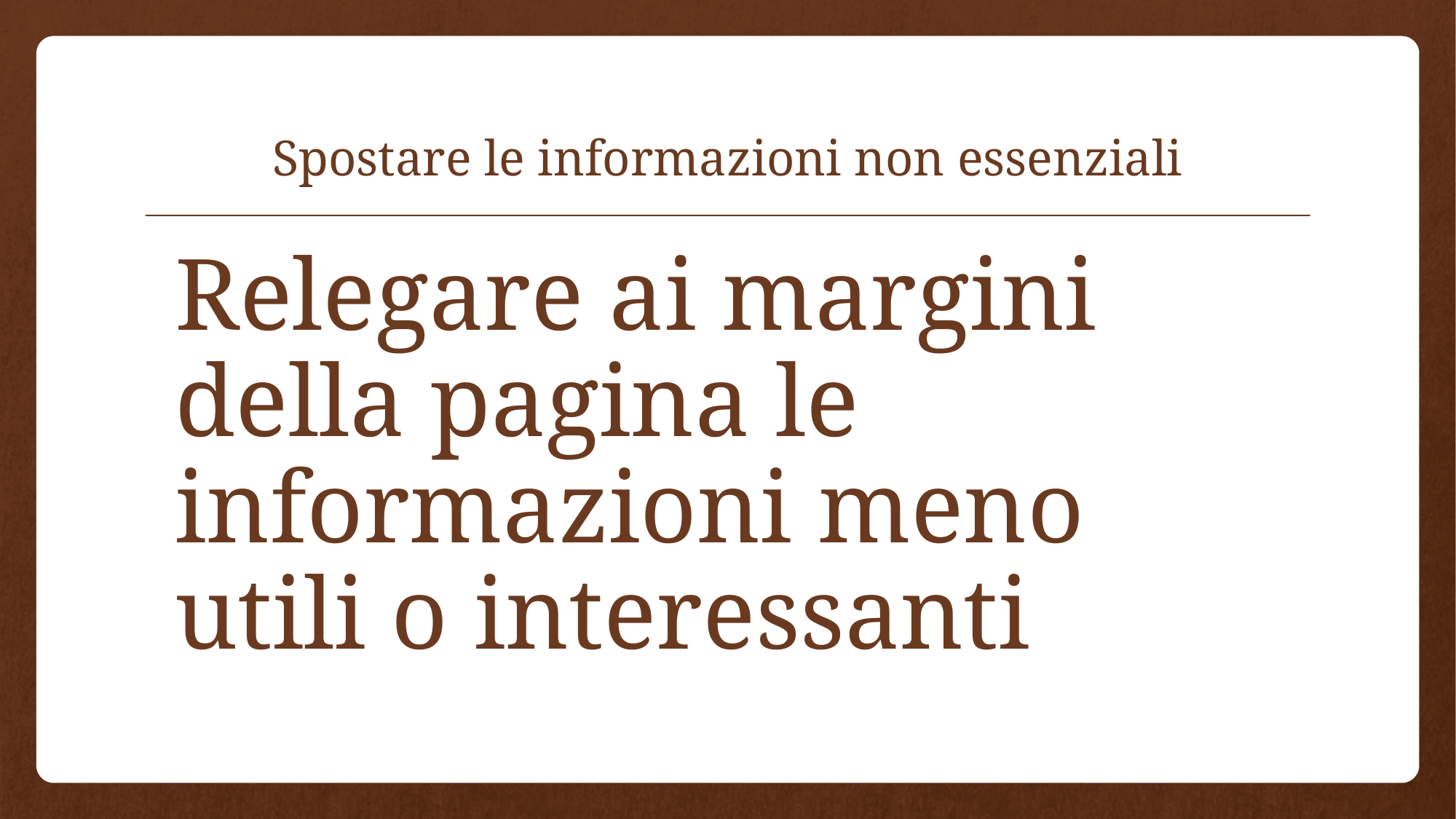

# Spostare le informazioni non essenziali
Relegare ai margini della pagina le informazioni meno utili o interessanti